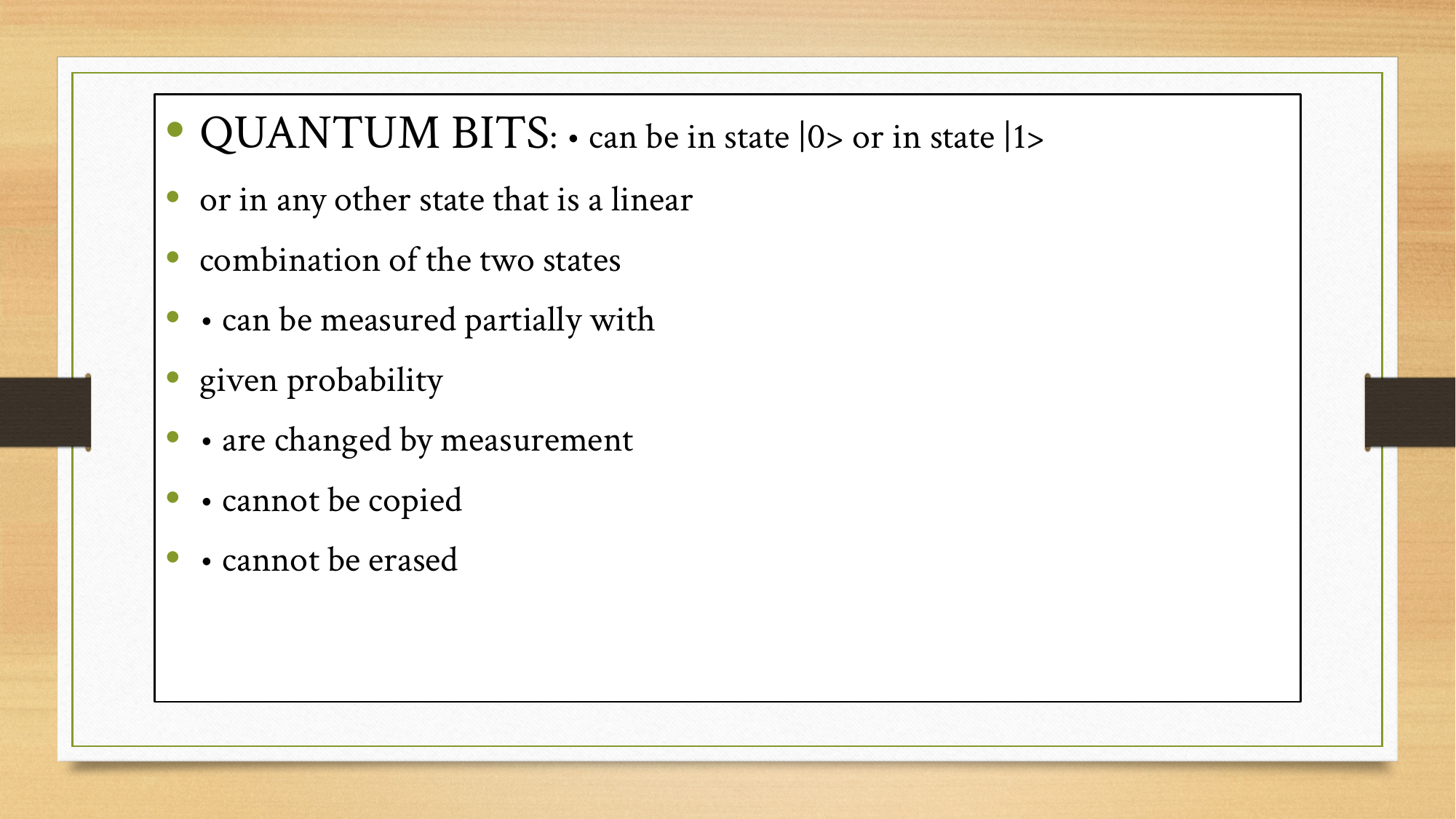

#
QUANTUM BITS: • can be in state |0> or in state |1>
or in any other state that is a linear
combination of the two states
• can be measured partially with
given probability
• are changed by measurement
• cannot be copied
• cannot be erased